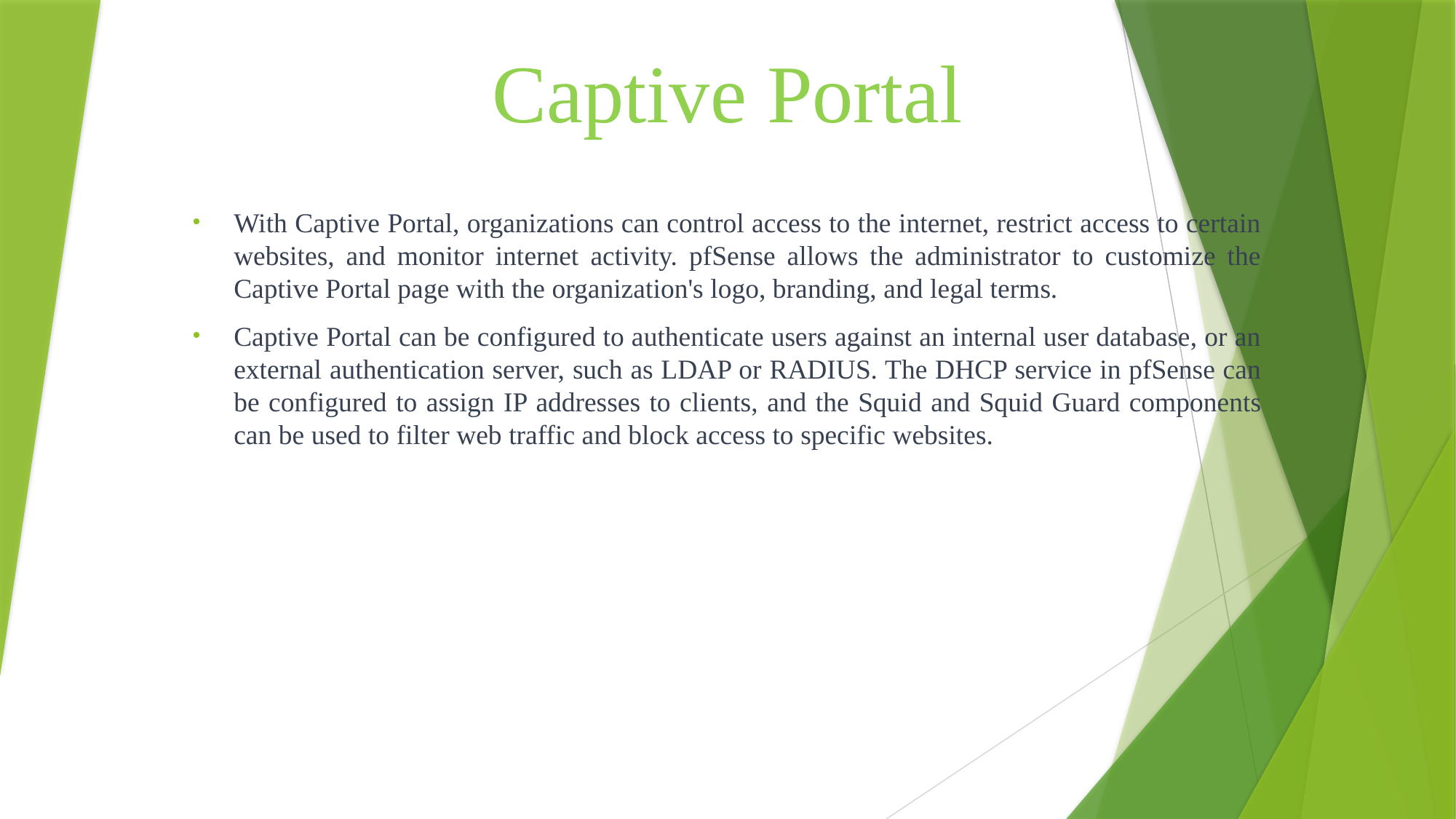

# Captive Portal
With Captive Portal, organizations can control access to the internet, restrict access to certain websites, and monitor internet activity. pfSense allows the administrator to customize the Captive Portal page with the organization's logo, branding, and legal terms.
Captive Portal can be configured to authenticate users against an internal user database, or an external authentication server, such as LDAP or RADIUS. The DHCP service in pfSense can be configured to assign IP addresses to clients, and the Squid and Squid Guard components can be used to filter web traffic and block access to specific websites.